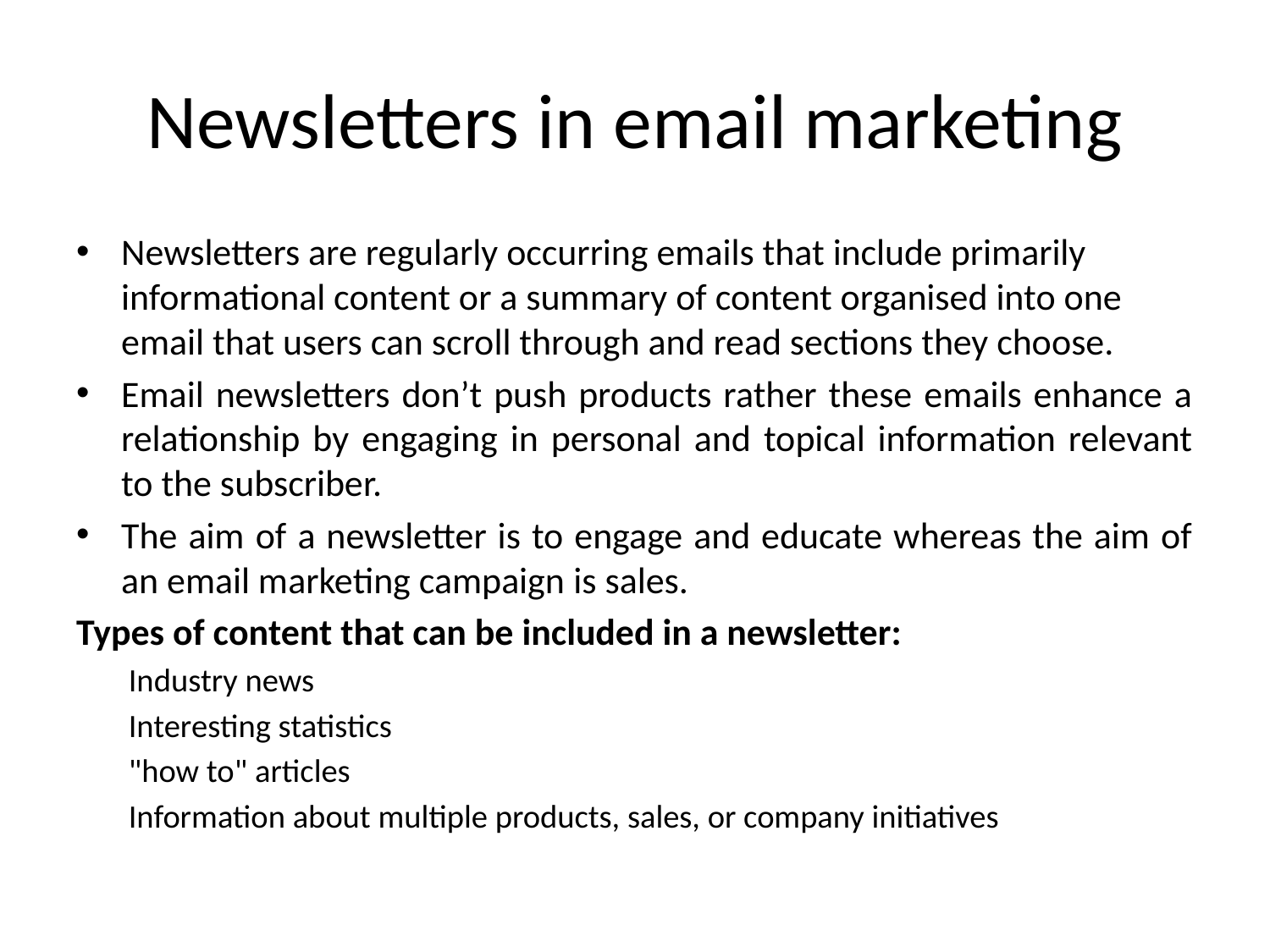

# Newsletters in email marketing
Newsletters are regularly occurring emails that include primarily informational content or a summary of content organised into one email that users can scroll through and read sections they choose.
Email newsletters don’t push products rather these emails enhance a relationship by engaging in personal and topical information relevant to the subscriber.
The aim of a newsletter is to engage and educate whereas the aim of an email marketing campaign is sales.
Types of content that can be included in a newsletter:
Industry news
Interesting statistics
"how to" articles
Information about multiple products, sales, or company initiatives